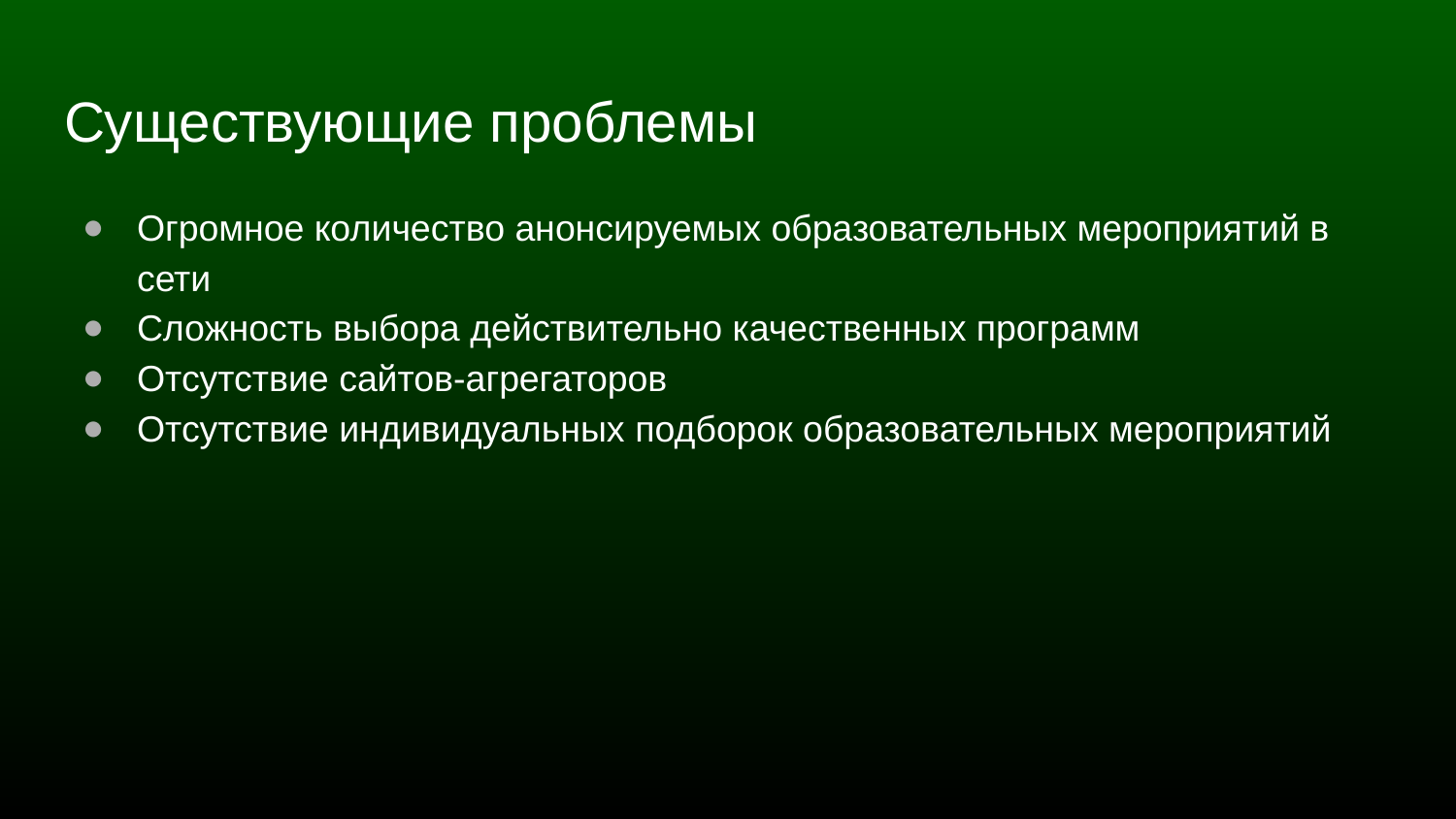

# Существующие проблемы
Огромное количество анонсируемых образовательных мероприятий в сети
Сложность выбора действительно качественных программ
Отсутствие сайтов-агрегаторов
Отсутствие индивидуальных подборок образовательных мероприятий